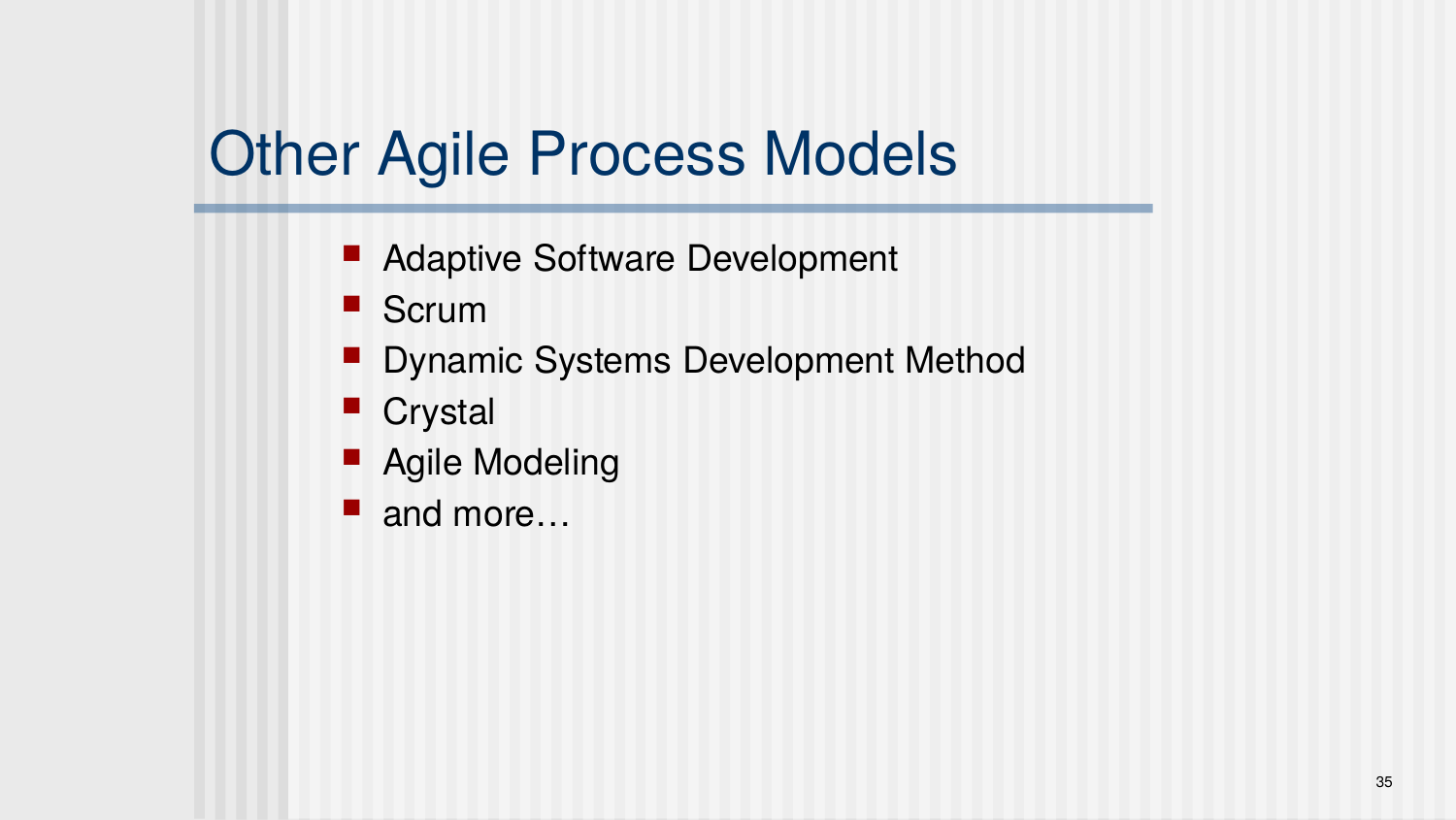

# Other Agile Process Models
Adaptive Software Development
Scrum
Dynamic Systems Development Method
Crystal
Agile Modeling
and more…
35